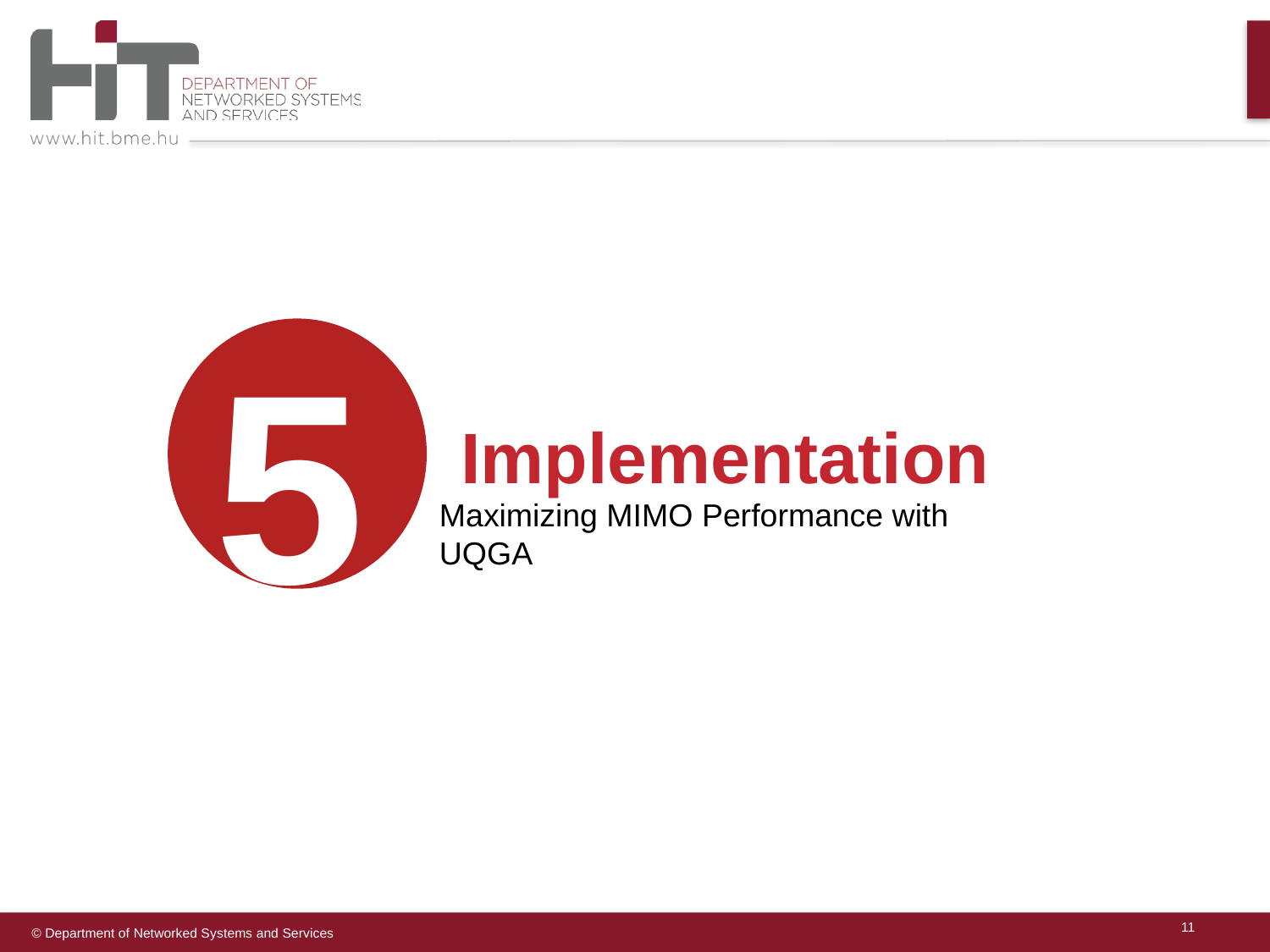

5

Implementation
Maximizing MIMO Performance with UQGA